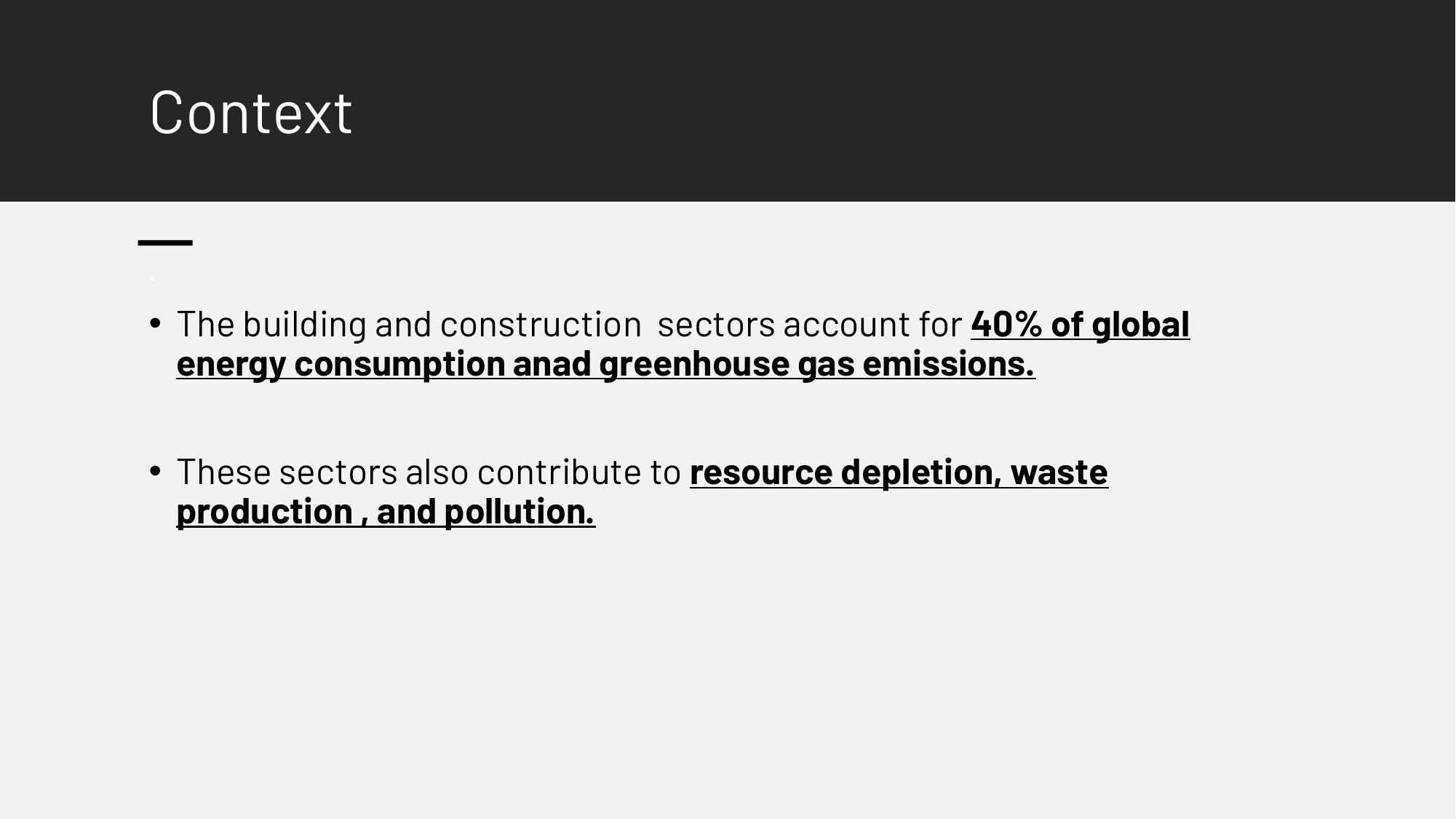

# Context

.
The building and construction  sectors account for 40% of global energy consumption anad greenhouse gas emissions.

These sectors also contribute to resource depletion, waste production , and pollution.